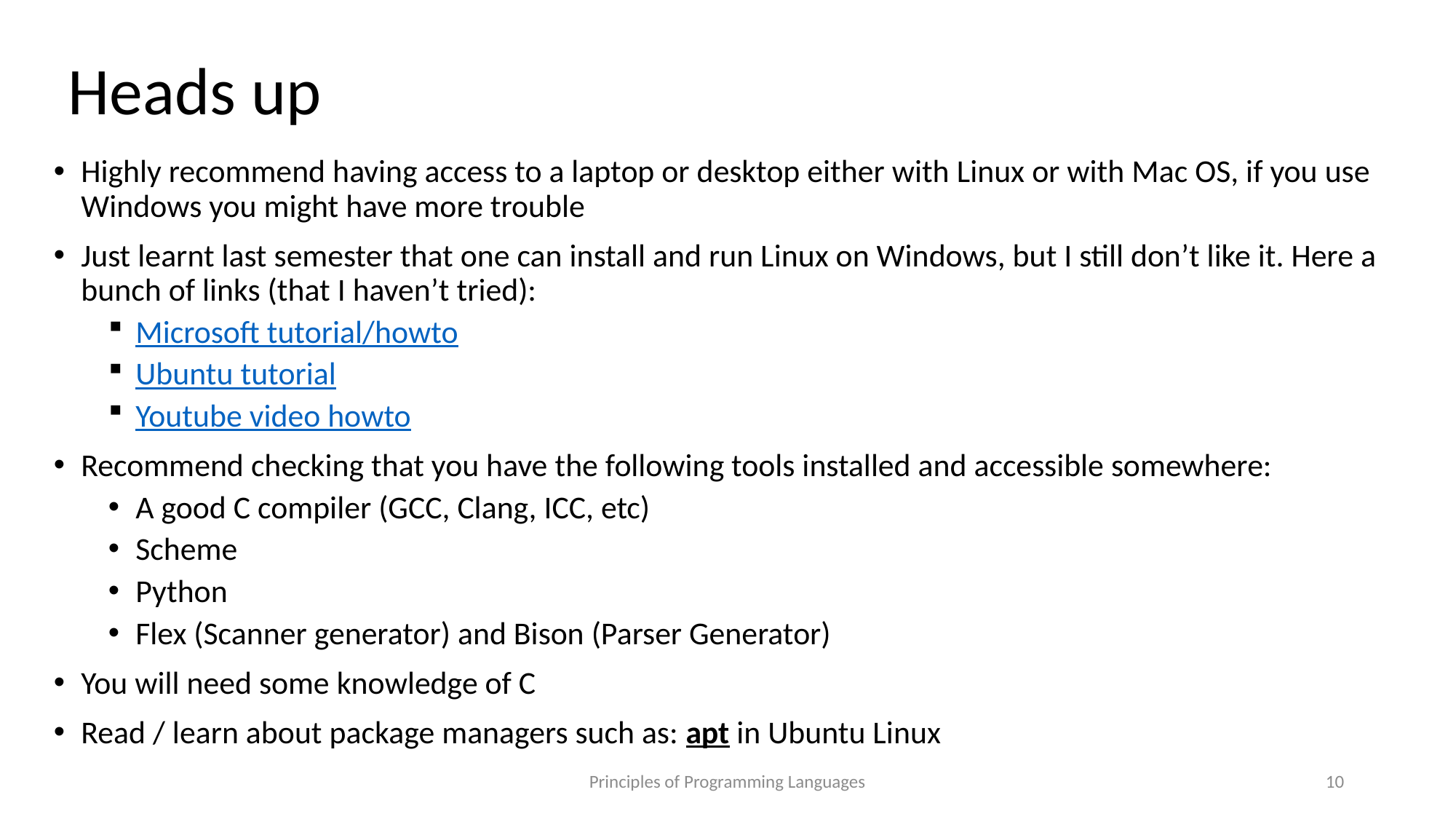

# Heads up
Highly recommend having access to a laptop or desktop either with Linux or with Mac OS, if you use Windows you might have more trouble
Just learnt last semester that one can install and run Linux on Windows, but I still don’t like it. Here a bunch of links (that I haven’t tried):
Microsoft tutorial/howto
Ubuntu tutorial
Youtube video howto
Recommend checking that you have the following tools installed and accessible somewhere:
A good C compiler (GCC, Clang, ICC, etc)
Scheme
Python
Flex (Scanner generator) and Bison (Parser Generator)
You will need some knowledge of C
Read / learn about package managers such as: apt in Ubuntu Linux
Principles of Programming Languages
10